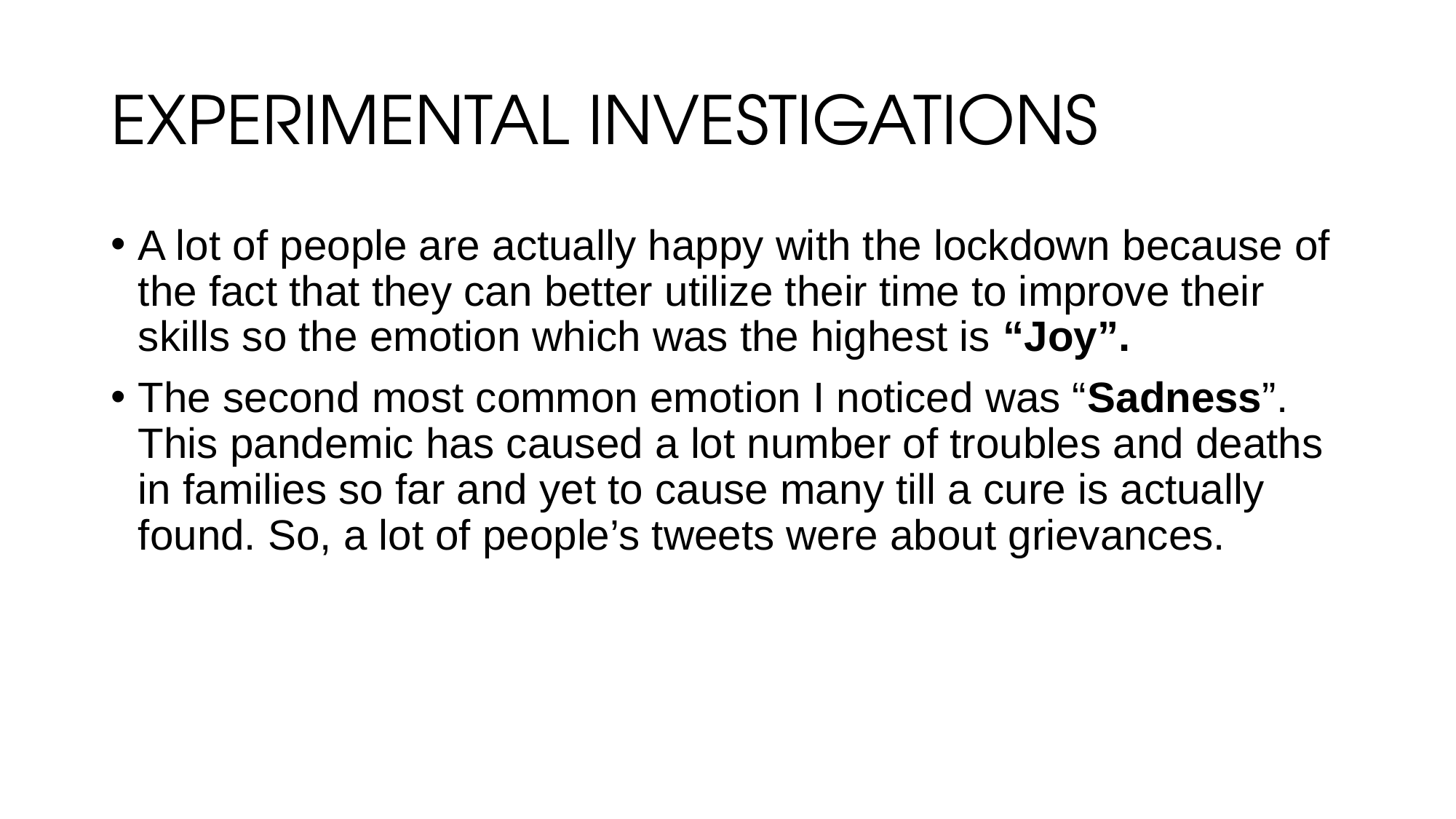

# EXPERIMENTAL INVESTIGATIONS
A lot of people are actually happy with the lockdown because of the fact that they can better utilize their time to improve their skills so the emotion which was the highest is “Joy”.
The second most common emotion I noticed was “Sadness”. This pandemic has caused a lot number of troubles and deaths in families so far and yet to cause many till a cure is actually found. So, a lot of people’s tweets were about grievances.